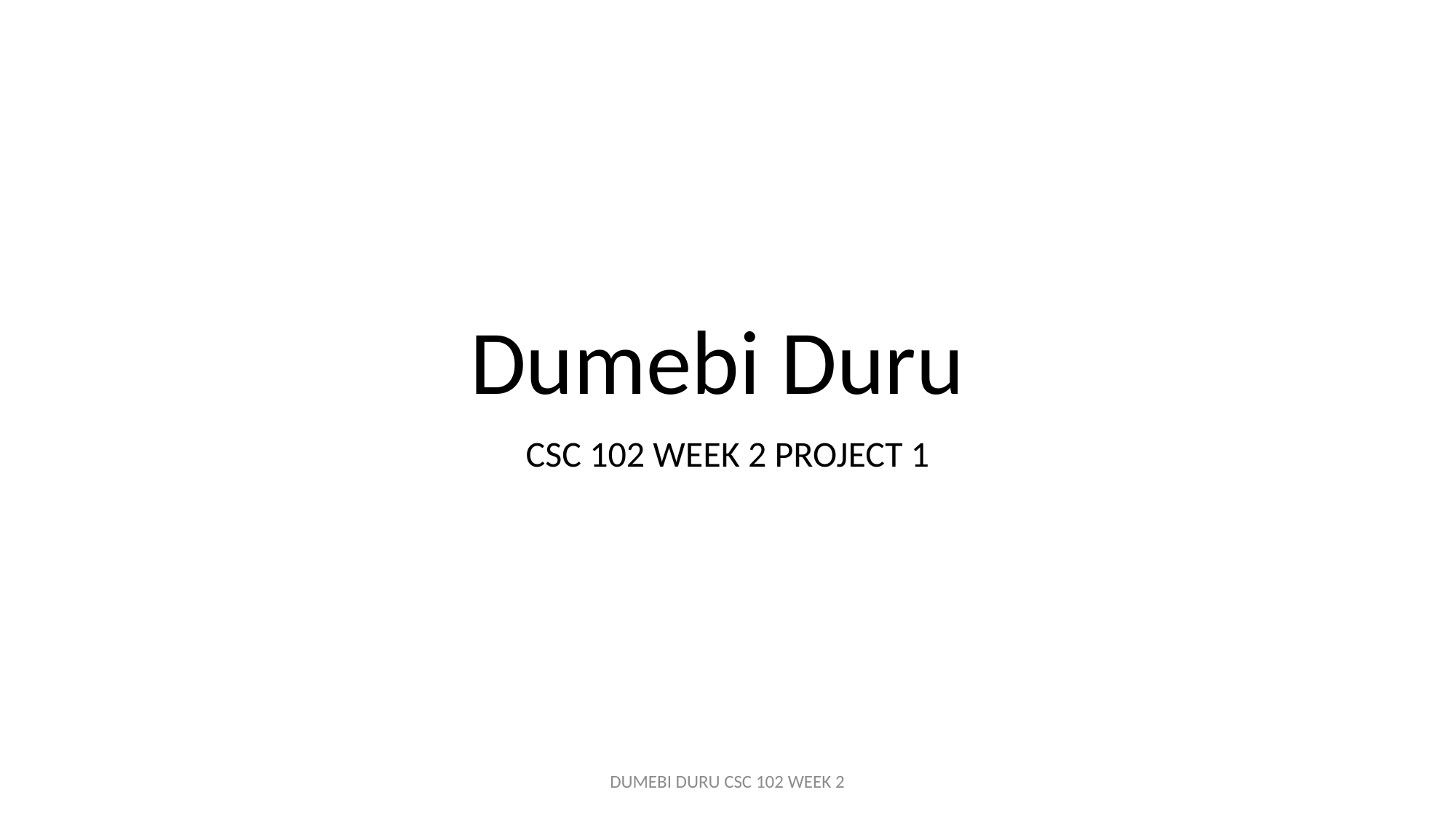

# Dumebi Duru
CSC 102 WEEK 2 PROJECT 1
DUMEBI DURU CSC 102 WEEK 2